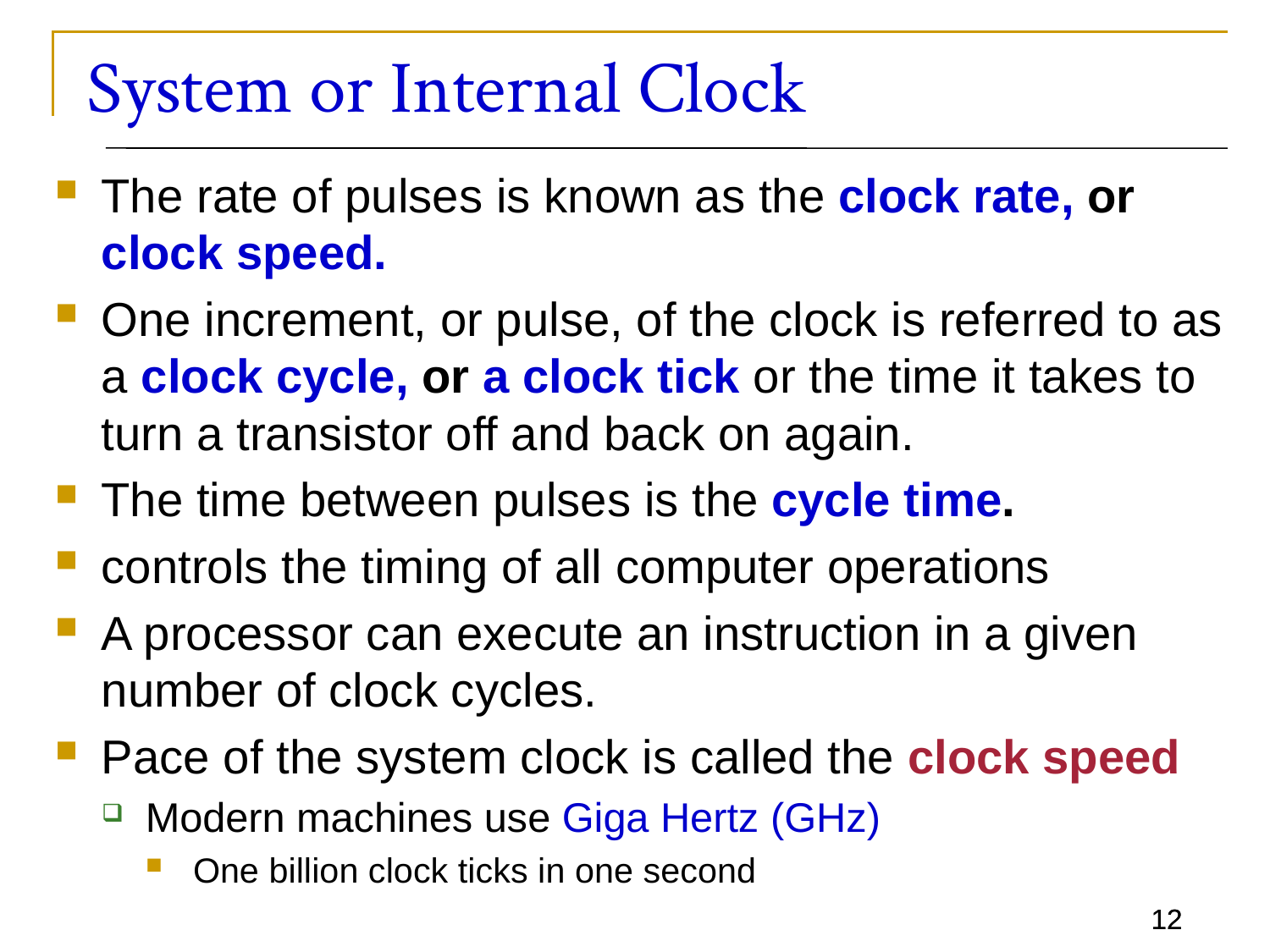

# System or Internal Clock
The rate of pulses is known as the clock rate, or clock speed.
One increment, or pulse, of the clock is referred to as a clock cycle, or a clock tick or the time it takes to turn a transistor off and back on again.
The time between pulses is the cycle time.
controls the timing of all computer operations
A processor can execute an instruction in a given number of clock cycles.
Pace of the system clock is called the clock speed
Modern machines use Giga Hertz (GHz)
One billion clock ticks in one second
12